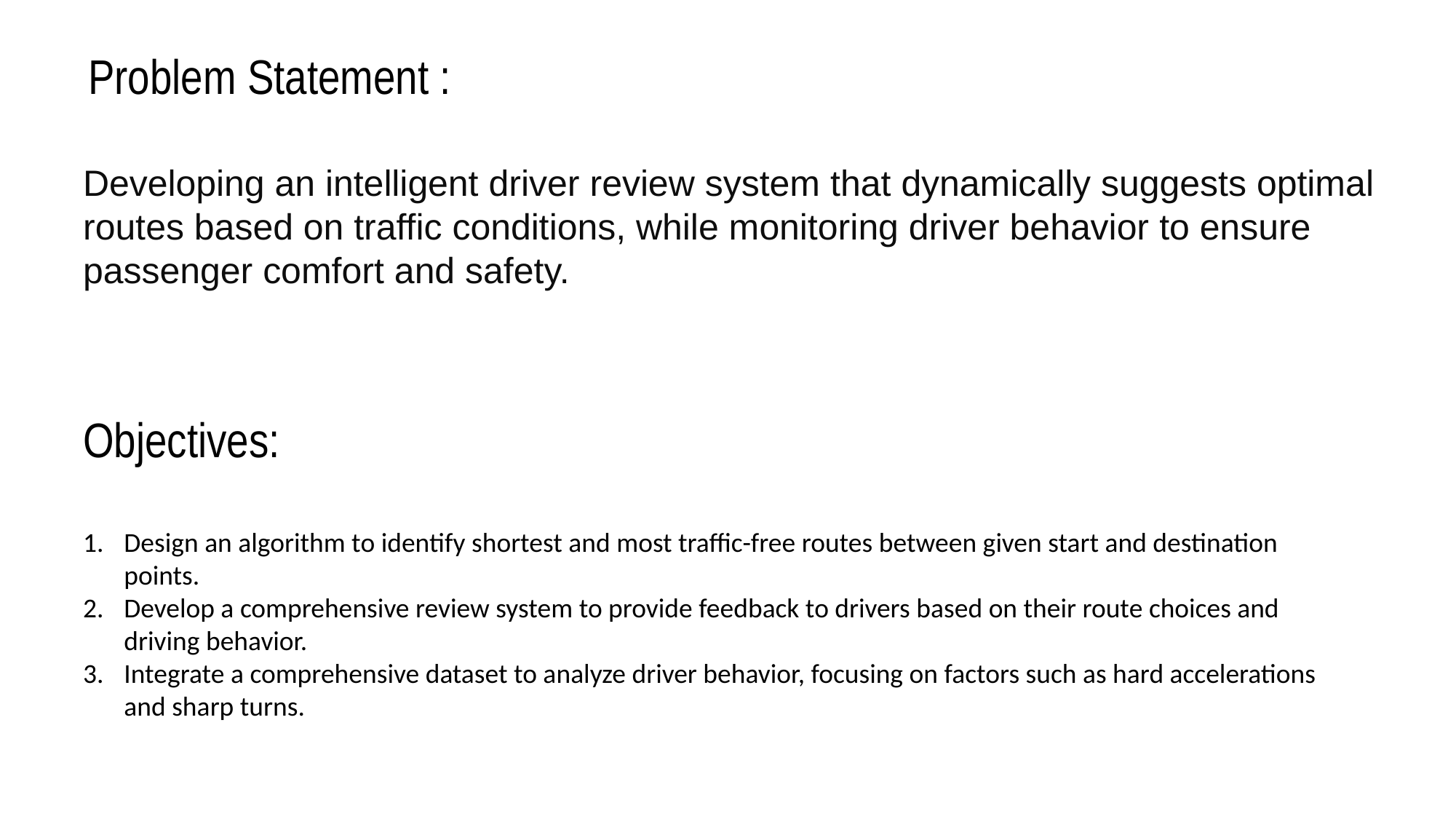

Problem Statement :

Developing an intelligent driver review system that dynamically suggests optimal routes based on traffic conditions, while monitoring driver behavior to ensure passenger comfort and safety.
Objectives:

Design an algorithm to identify shortest and most traffic-free routes between given start and destination points.
Develop a comprehensive review system to provide feedback to drivers based on their route choices and driving behavior.
Integrate a comprehensive dataset to analyze driver behavior, focusing on factors such as hard accelerations and sharp turns.